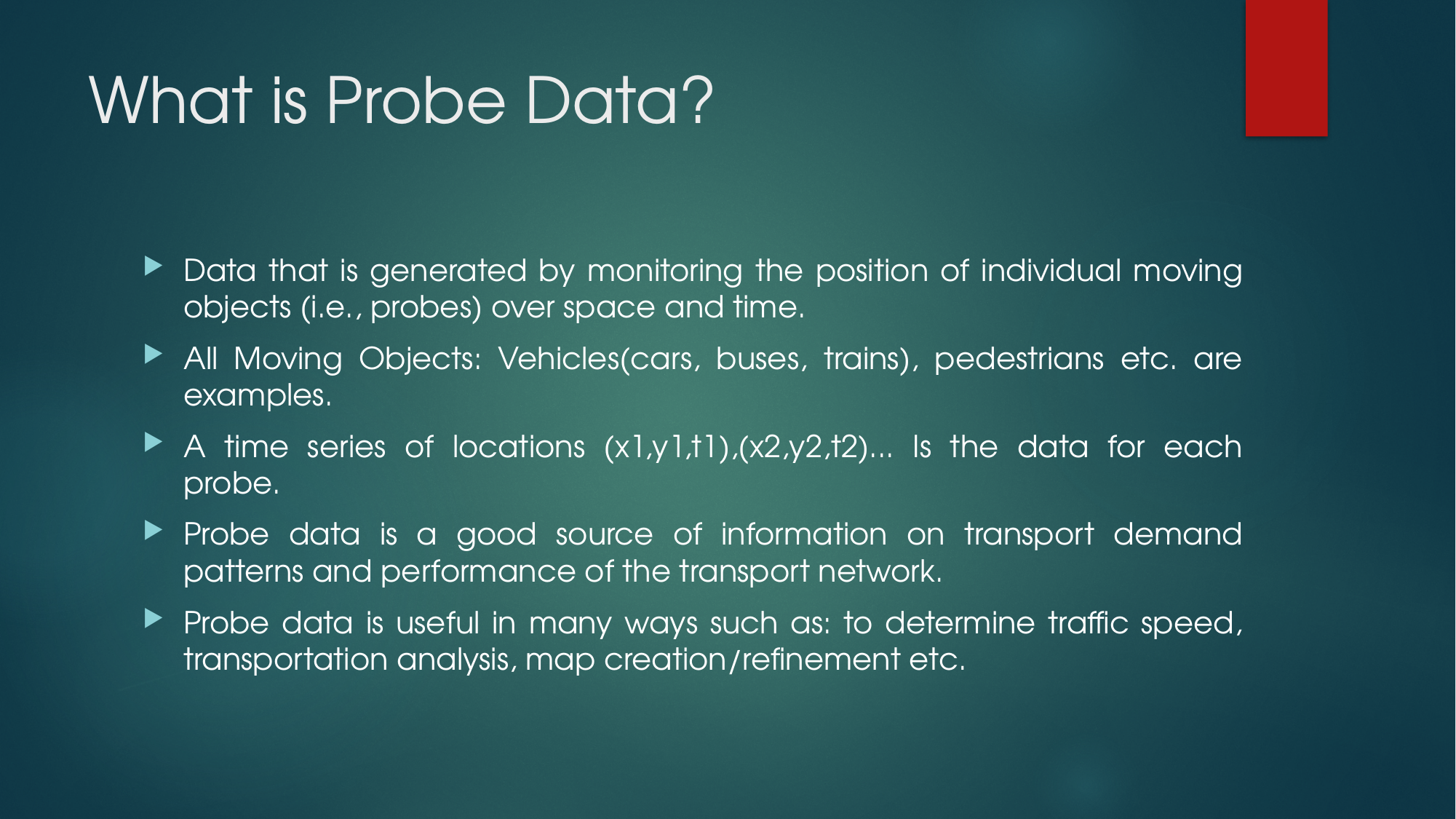

# What is Probe Data?
Data that is generated by monitoring the position of individual moving objects (i.e., probes) over space and time.
All Moving Objects: Vehicles(cars, buses, trains), pedestrians etc. are examples.
A time series of locations (x1,y1,t1),(x2,y2,t2)... Is the data for each probe.
Probe data is a good source of information on transport demand patterns and performance of the transport network.
Probe data is useful in many ways such as: to determine traffic speed, transportation analysis, map creation/refinement etc.